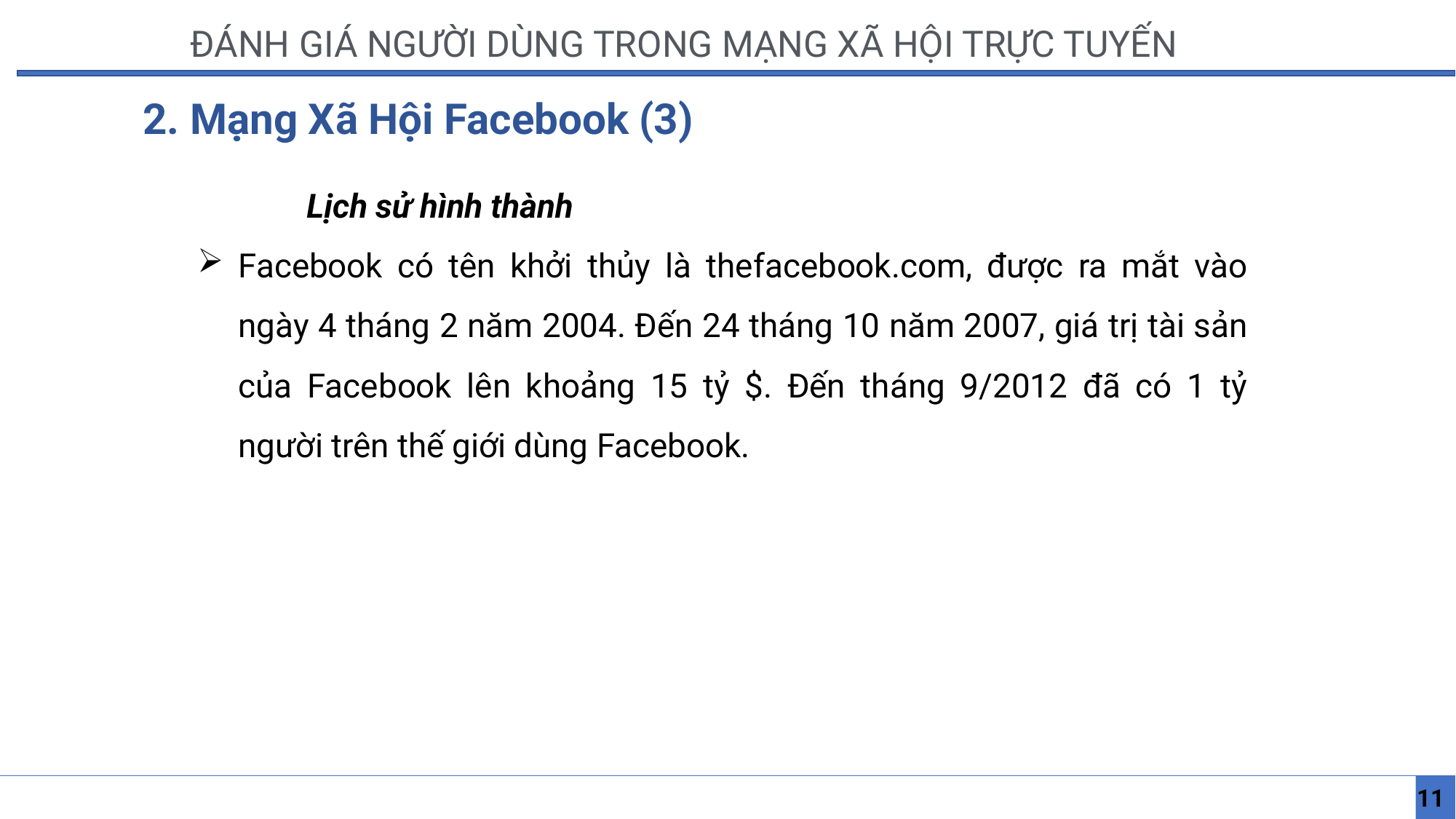

ĐÁNH GIÁ NGƯỜI DÙNG TRONG MẠNG XÃ HỘI TRỰC TUYẾN

2. Mạng Xã Hội Facebook (3)
	Lịch sử hình thành
Facebook có tên khởi thủy là thefacebook.com, được ra mắt vào ngày 4 tháng 2 năm 2004. Đến 24 tháng 10 năm 2007, giá trị tài sản của Facebook lên khoảng 15 tỷ $. Đến tháng 9/2012 đã có 1 tỷ người trên thế giới dùng Facebook.
11